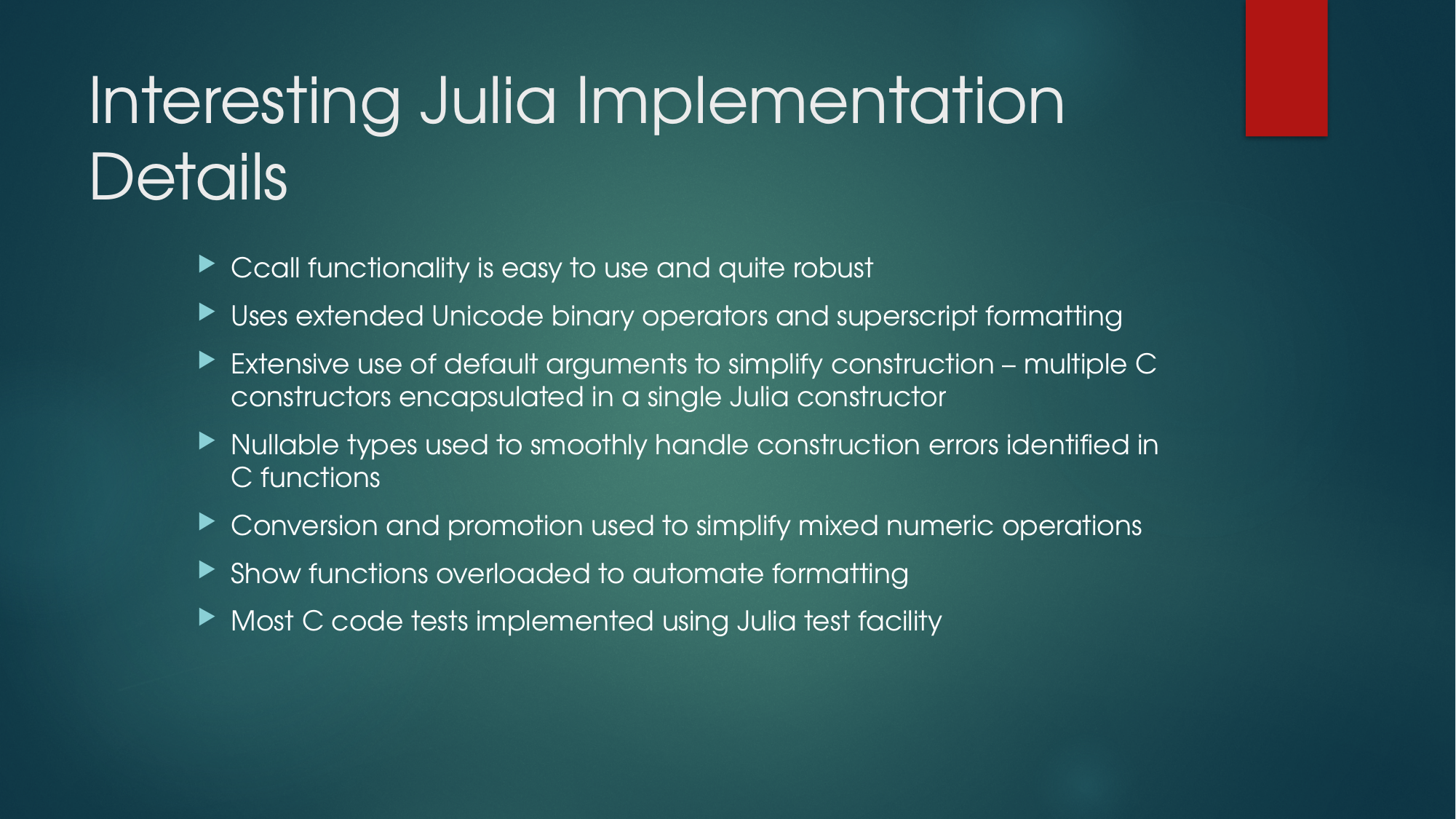

# Interesting Julia Implementation Details
Ccall functionality is easy to use and quite robust
Uses extended Unicode binary operators and superscript formatting
Extensive use of default arguments to simplify construction – multiple C constructors encapsulated in a single Julia constructor
Nullable types used to smoothly handle construction errors identified in C functions
Conversion and promotion used to simplify mixed numeric operations
Show functions overloaded to automate formatting
Most C code tests implemented using Julia test facility